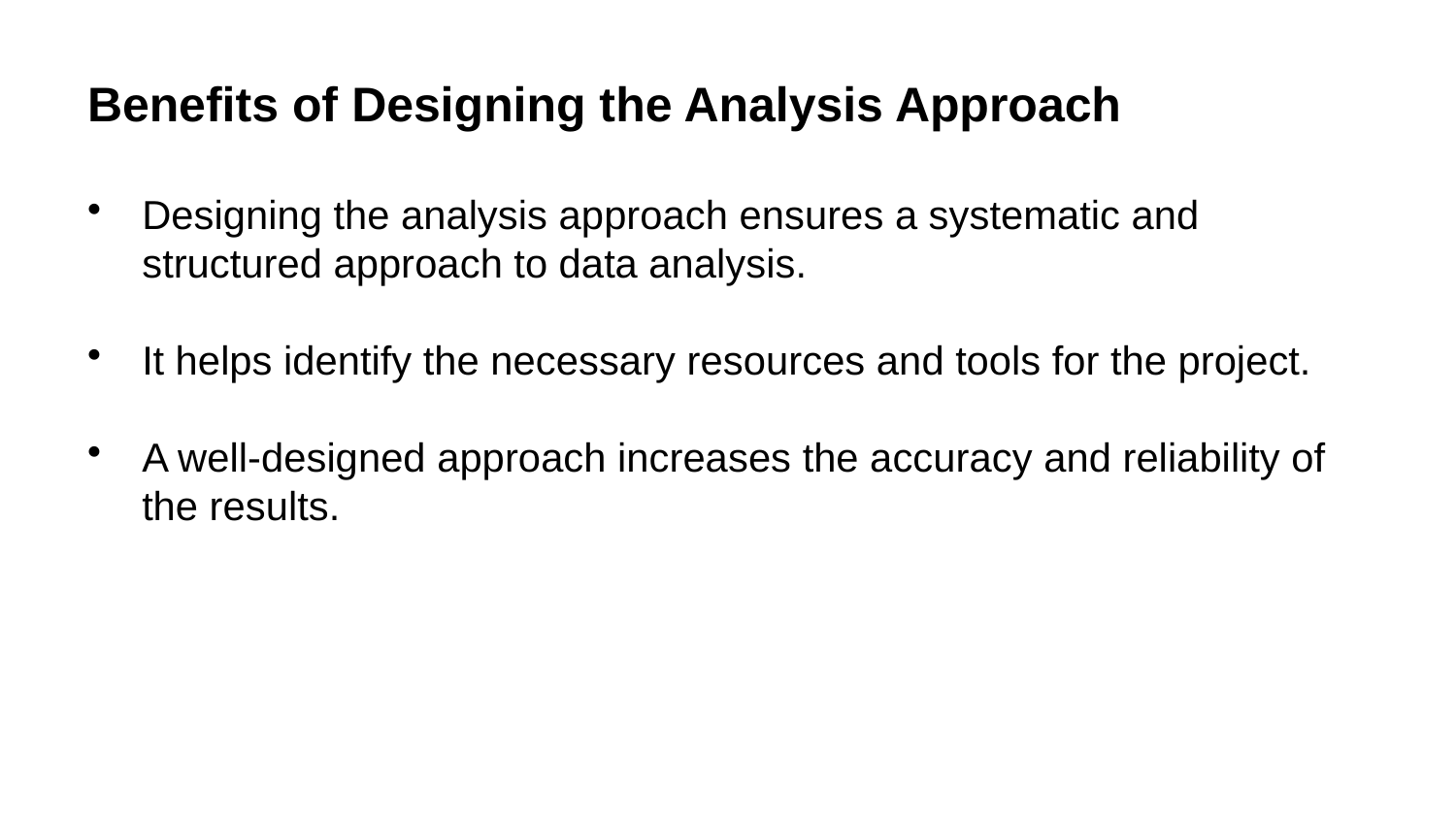

Benefits of Designing the Analysis Approach
Designing the analysis approach ensures a systematic and structured approach to data analysis.

It helps identify the necessary resources and tools for the project.

A well-designed approach increases the accuracy and reliability of the results.